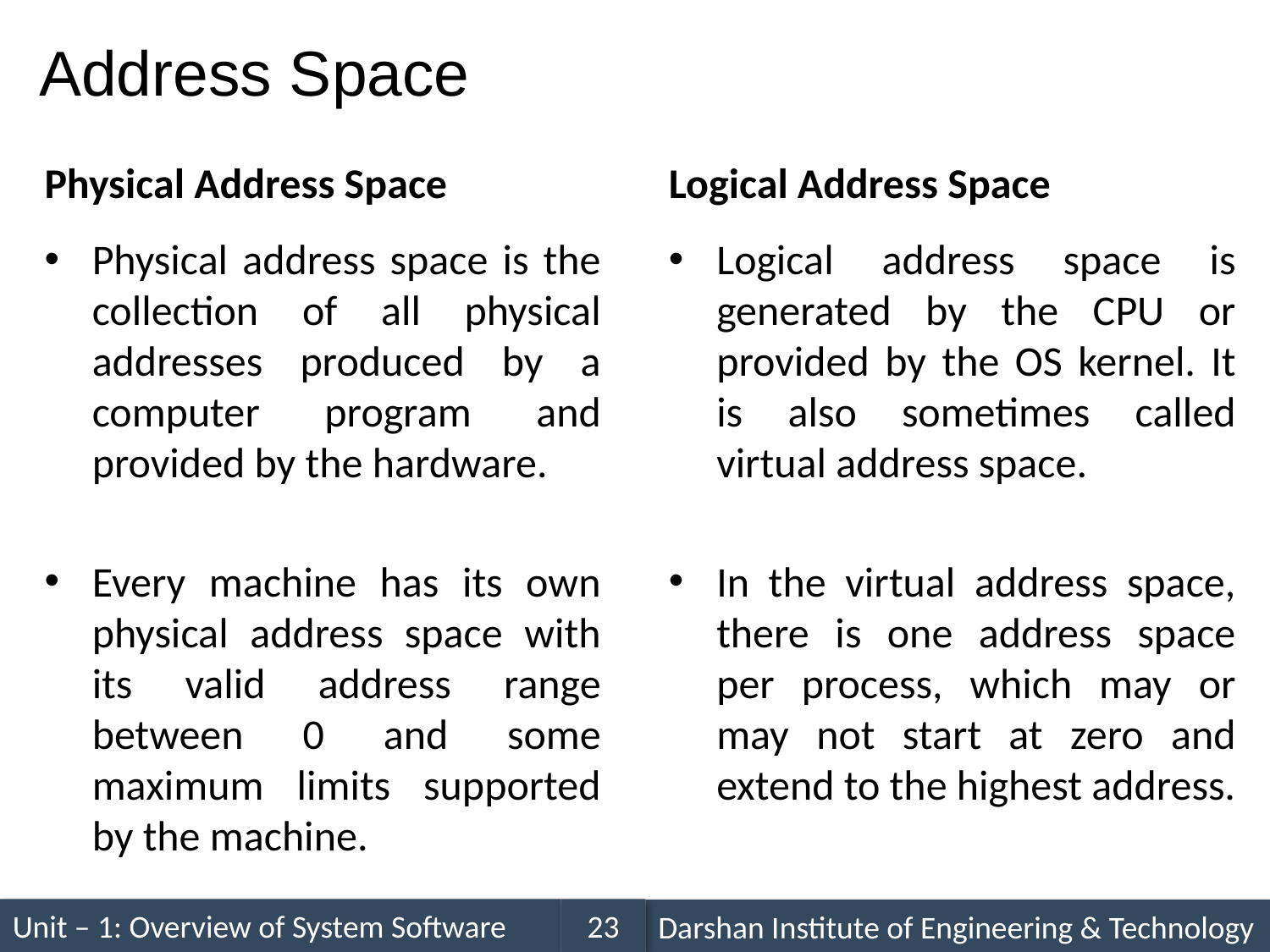

# Address Space
Physical Address Space
Logical Address Space
Physical address space is the collection of all physical addresses produced by a computer program and provided by the hardware.

Every machine has its own physical address space with its valid address range between 0 and some maximum limits supported by the machine.

Logical address space is generated by the CPU or provided by the OS kernel. It is also sometimes called virtual address space.

In the virtual address space, there is one address space per process, which may or may not start at zero and extend to the highest address.